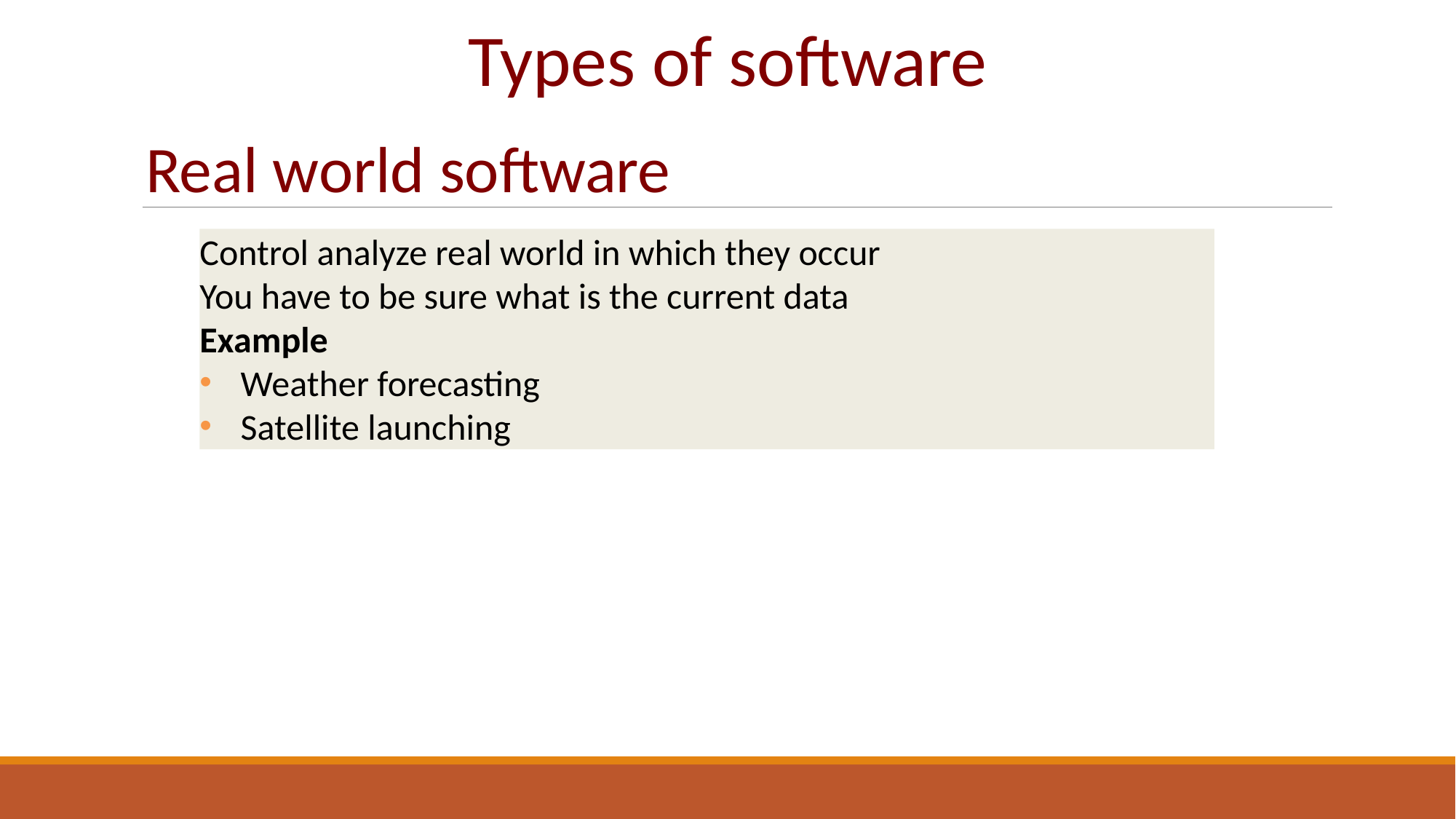

# Types of software
Real world software
Control analyze real world in which they occur
You have to be sure what is the current data
Example
Weather forecasting
Satellite launching